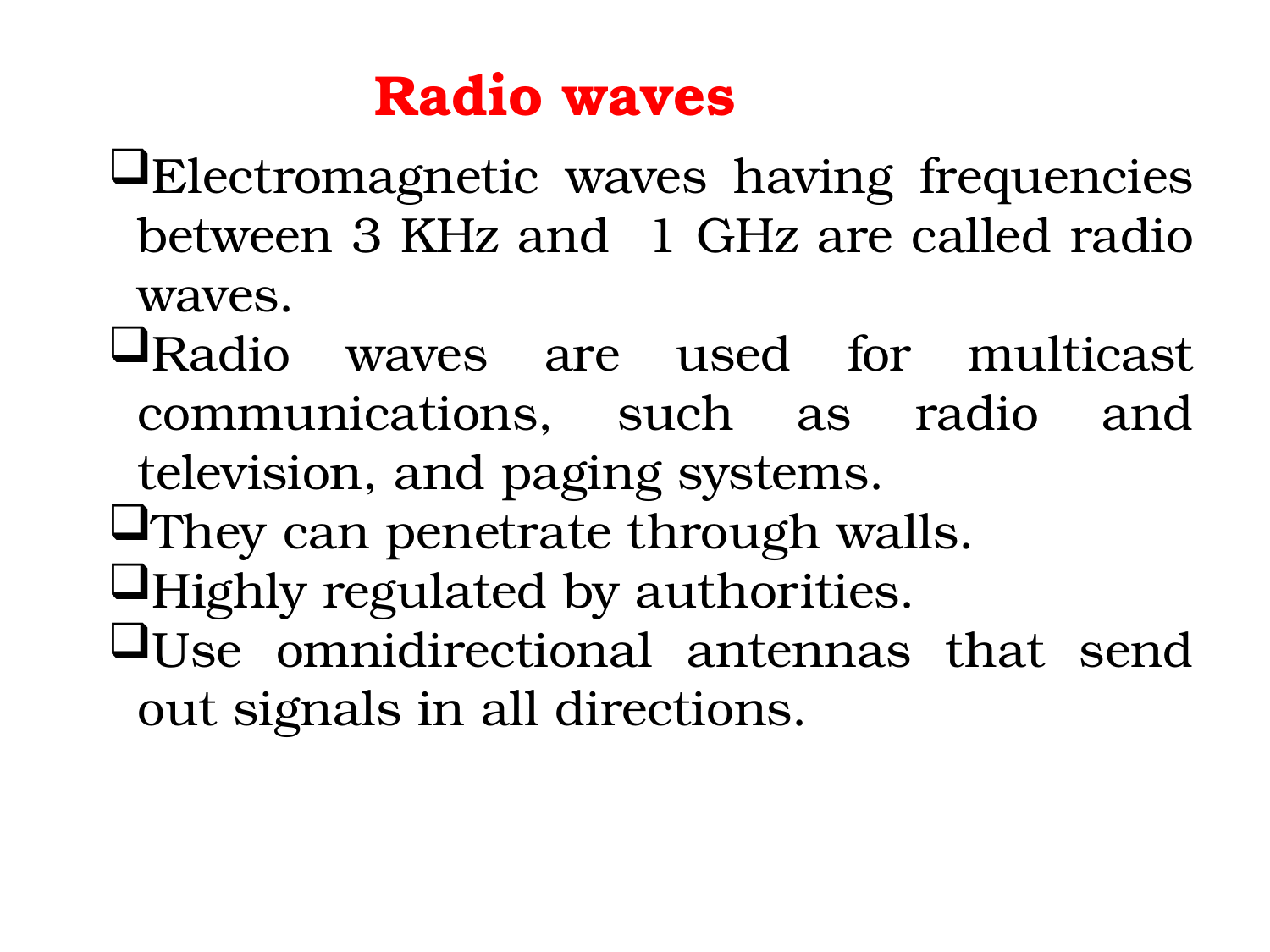

Radio waves
Electromagnetic waves having frequencies between 3 KHz and  1 GHz are called radio waves.
Radio waves are used for multicast communications, such as radio and television, and paging systems.
They can penetrate through walls.
Highly regulated by authorities.
Use omnidirectional antennas that send out signals in all directions.